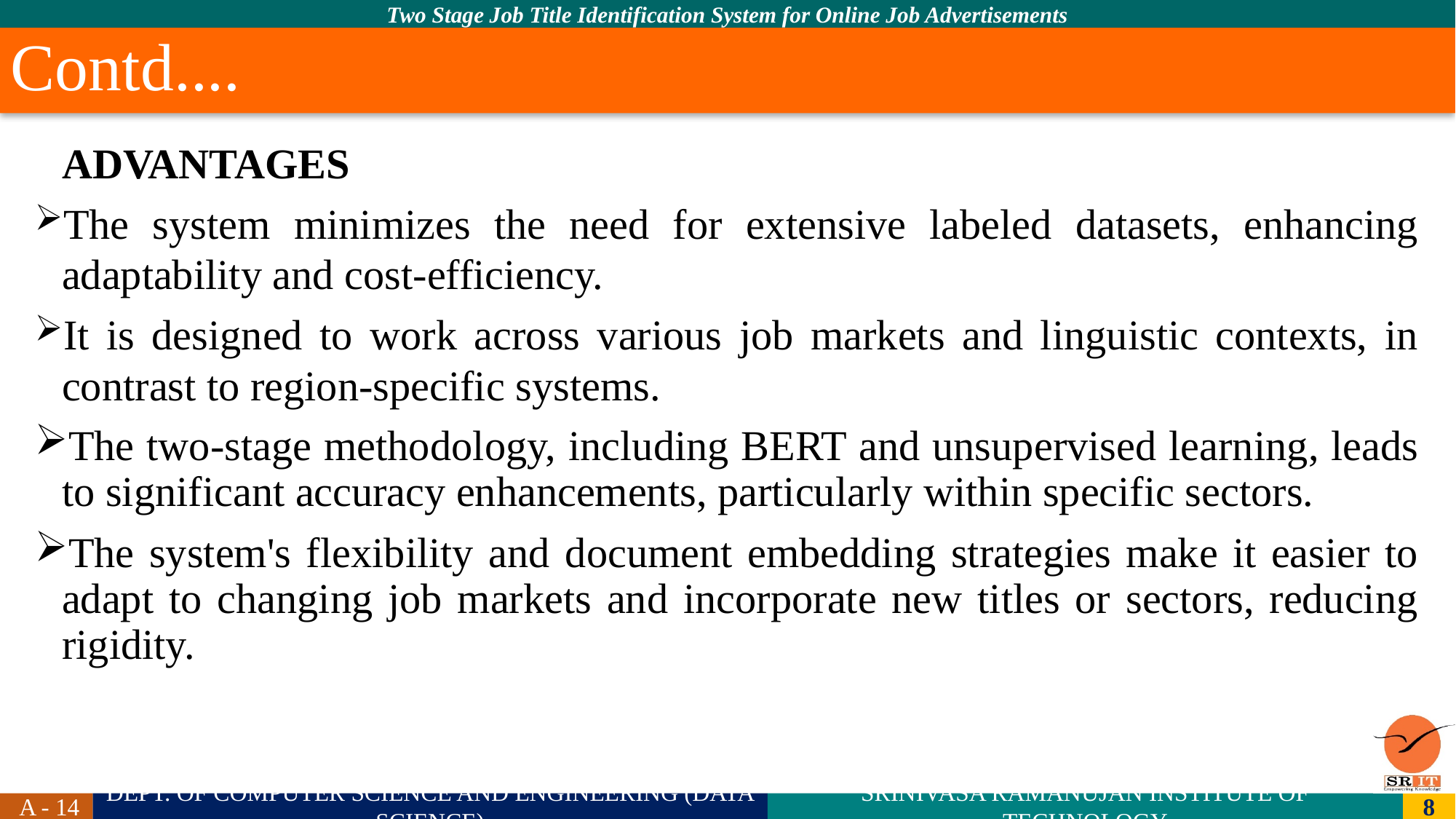

# Contd....
ADVANTAGES
The system minimizes the need for extensive labeled datasets, enhancing adaptability and cost-efficiency.
It is designed to work across various job markets and linguistic contexts, in contrast to region-specific systems.
The two-stage methodology, including BERT and unsupervised learning, leads to significant accuracy enhancements, particularly within specific sectors.
The system's flexibility and document embedding strategies make it easier to adapt to changing job markets and incorporate new titles or sectors, reducing rigidity.